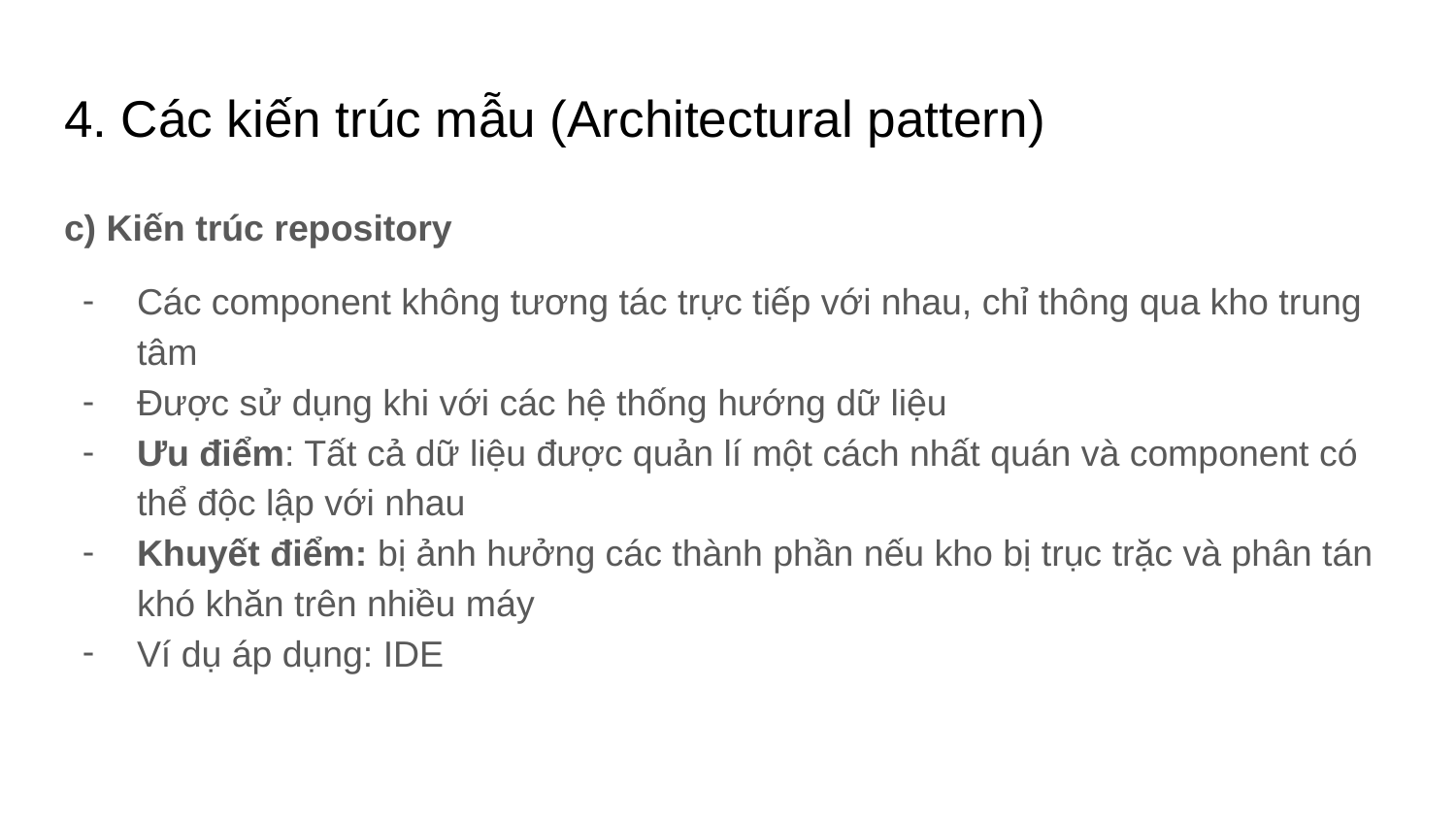

# 4. Các kiến trúc mẫu (Architectural pattern)

c) Kiến trúc repository
Các component không tương tác trực tiếp với nhau, chỉ thông qua kho trung tâm
Được sử dụng khi với các hệ thống hướng dữ liệu
Ưu điểm: Tất cả dữ liệu được quản lí một cách nhất quán và component có thể độc lập với nhau
Khuyết điểm: bị ảnh hưởng các thành phần nếu kho bị trục trặc và phân tán khó khăn trên nhiều máy
Ví dụ áp dụng: IDE